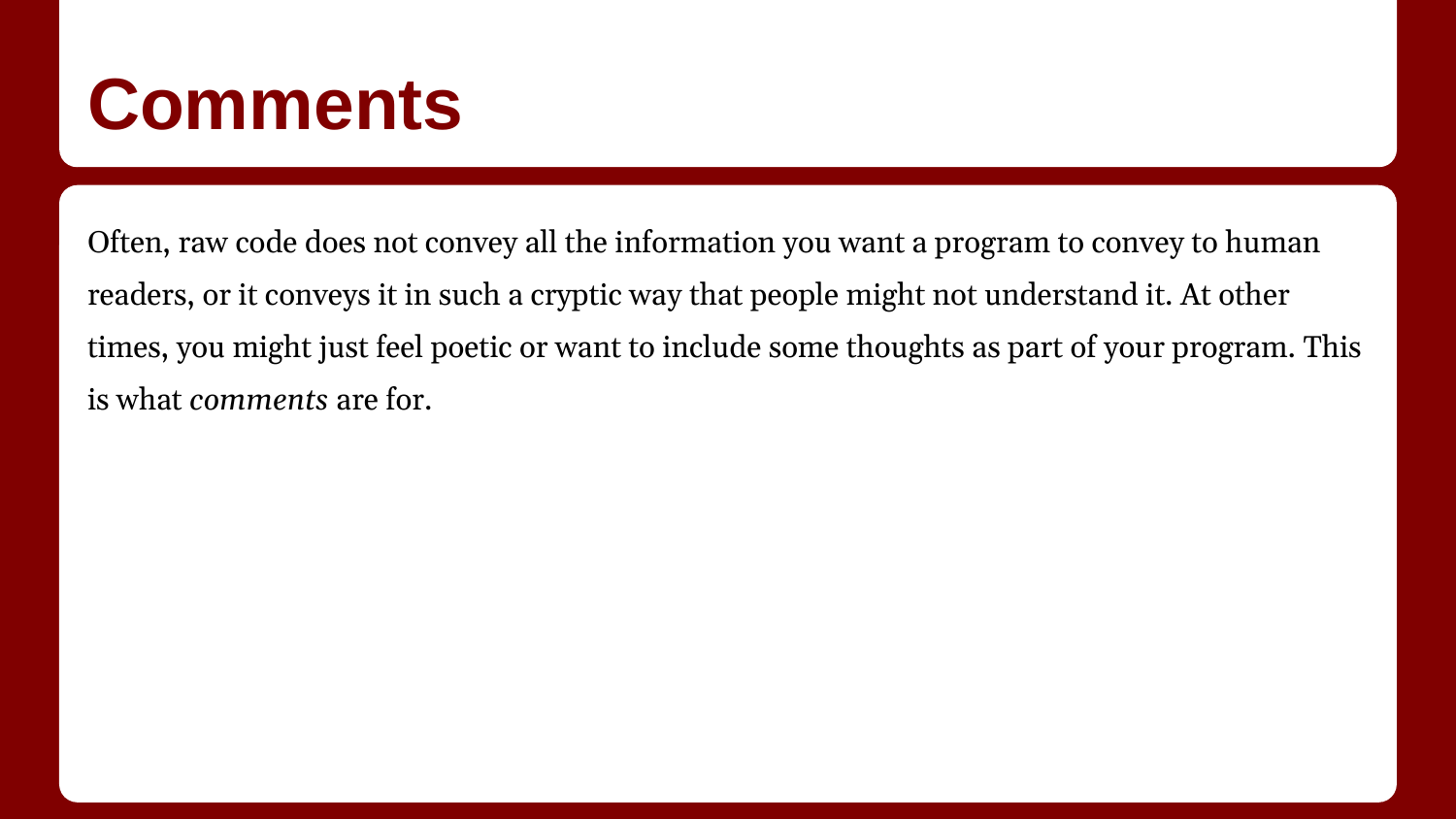

# Comments
Often, raw code does not convey all the information you want a program to convey to human readers, or it conveys it in such a cryptic way that people might not understand it. At other times, you might just feel poetic or want to include some thoughts as part of your program. This is what comments are for.